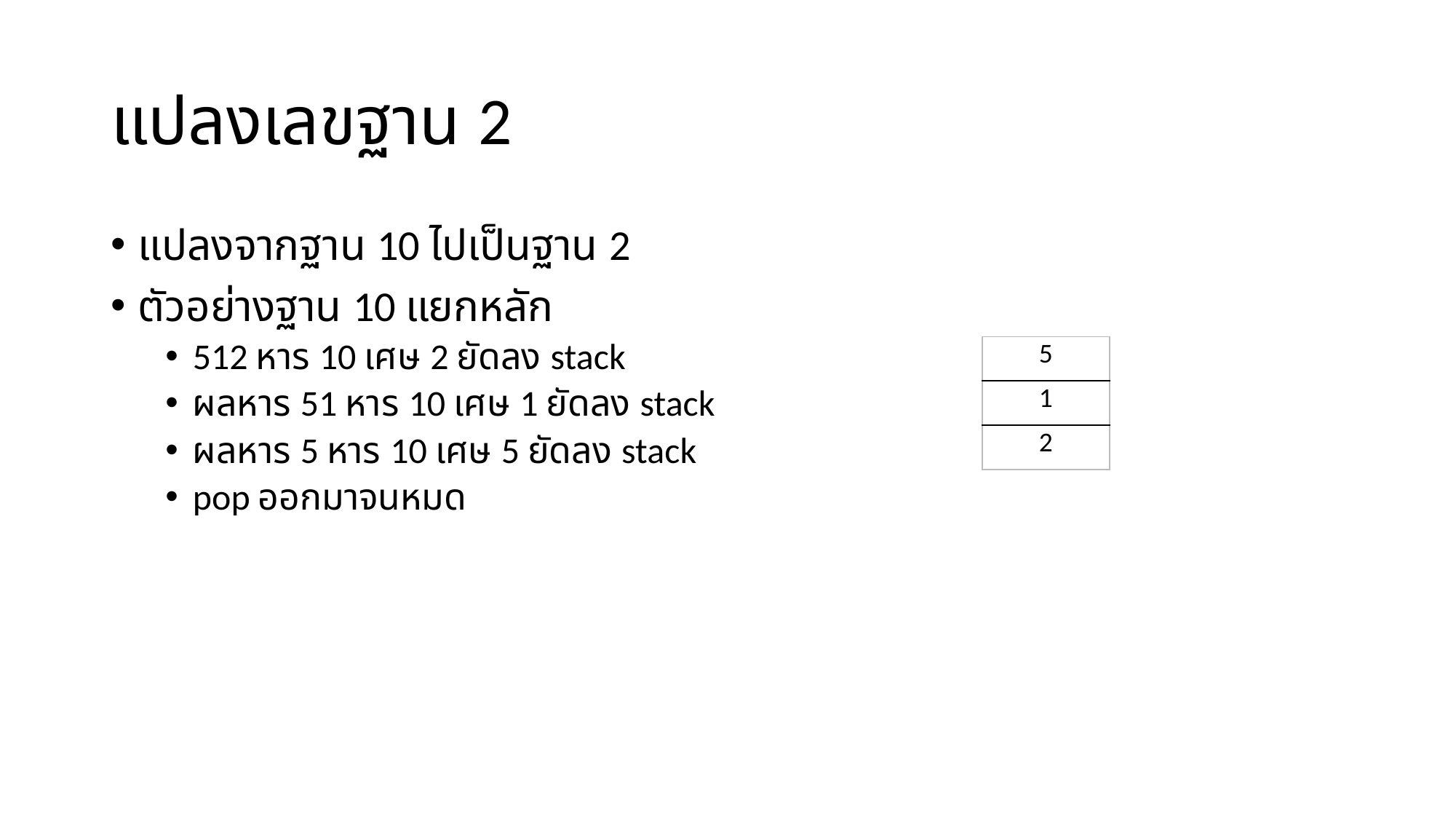

# แปลงเลขฐาน 2
แปลงจากฐาน 10 ไปเป็นฐาน 2
ตัวอย่างฐาน 10 แยกหลัก
512 หาร 10 เศษ 2 ยัดลง stack
ผลหาร 51 หาร 10 เศษ 1 ยัดลง stack
ผลหาร 5 หาร 10 เศษ 5 ยัดลง stack
pop ออกมาจนหมด
| 5 |
| --- |
| 1 |
| 2 |